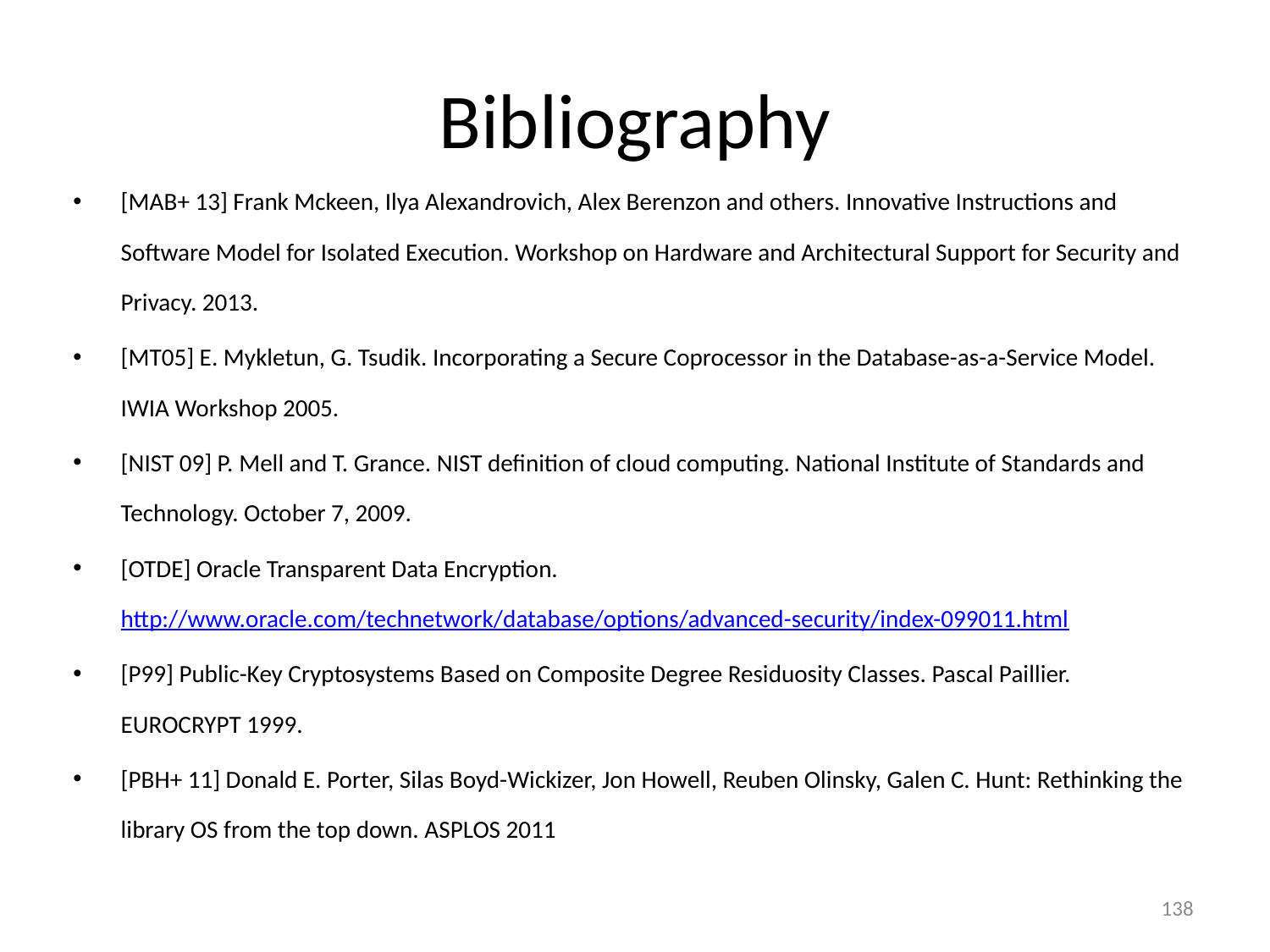

# Bibliography
[MAB+ 13] Frank Mckeen, Ilya Alexandrovich, Alex Berenzon and others. Innovative Instructions and Software Model for Isolated Execution. Workshop on Hardware and Architectural Support for Security and Privacy. 2013.
[MT05] E. Mykletun, G. Tsudik. Incorporating a Secure Coprocessor in the Database-as-a-Service Model. IWIA Workshop 2005.
[NIST 09] P. Mell and T. Grance. NIST definition of cloud computing. National Institute of Standards and Technology. October 7, 2009.
[OTDE] Oracle Transparent Data Encryption. http://www.oracle.com/technetwork/database/options/advanced-security/index-099011.html
[P99] Public-Key Cryptosystems Based on Composite Degree Residuosity Classes. Pascal Paillier. EUROCRYPT 1999.
[PBH+ 11] Donald E. Porter, Silas Boyd-Wickizer, Jon Howell, Reuben Olinsky, Galen C. Hunt: Rethinking the library OS from the top down. ASPLOS 2011
138